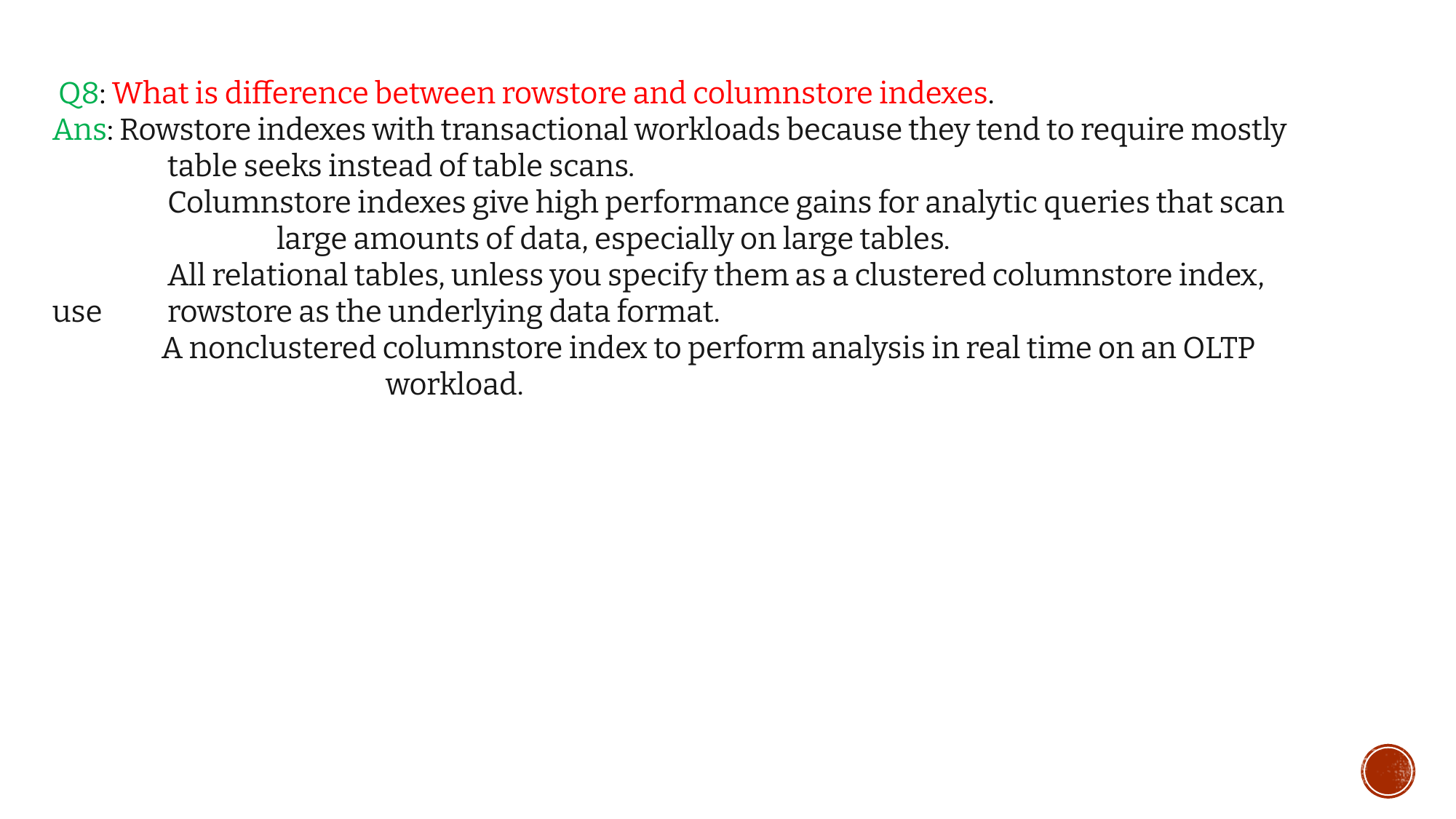

Q8: What is difference between rowstore and columnstore indexes.
Ans: Rowstore indexes with transactional workloads because they tend to require mostly 	 table seeks instead of table scans.
	 Columnstore indexes give high performance gains for analytic queries that scan 	  	 large amounts of data, especially on large tables.
	 All relational tables, unless you specify them as a clustered columnstore index, use 	 rowstore as the underlying data format.
	A nonclustered columnstore index to perform analysis in real time on an OLTP 		 	 workload.